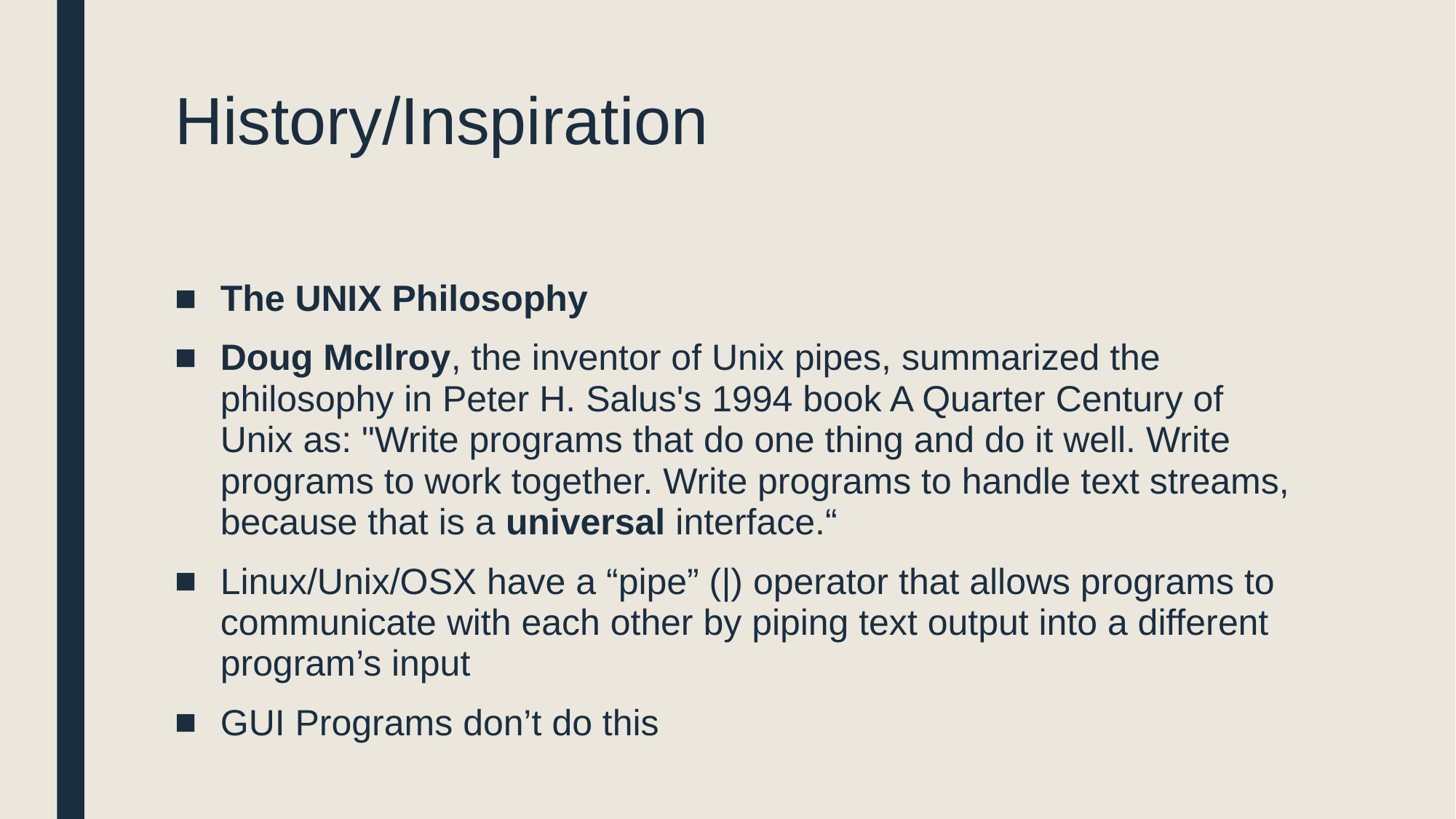

# History/Inspiration
The UNIX Philosophy
Doug McIlroy, the inventor of Unix pipes, summarized the philosophy in Peter H. Salus's 1994 book A Quarter Century of Unix as: "Write programs that do one thing and do it well. Write programs to work together. Write programs to handle text streams, because that is a universal interface.“
Linux/Unix/OSX have a “pipe” (|) operator that allows programs to communicate with each other by piping text output into a different program’s input
GUI Programs don’t do this